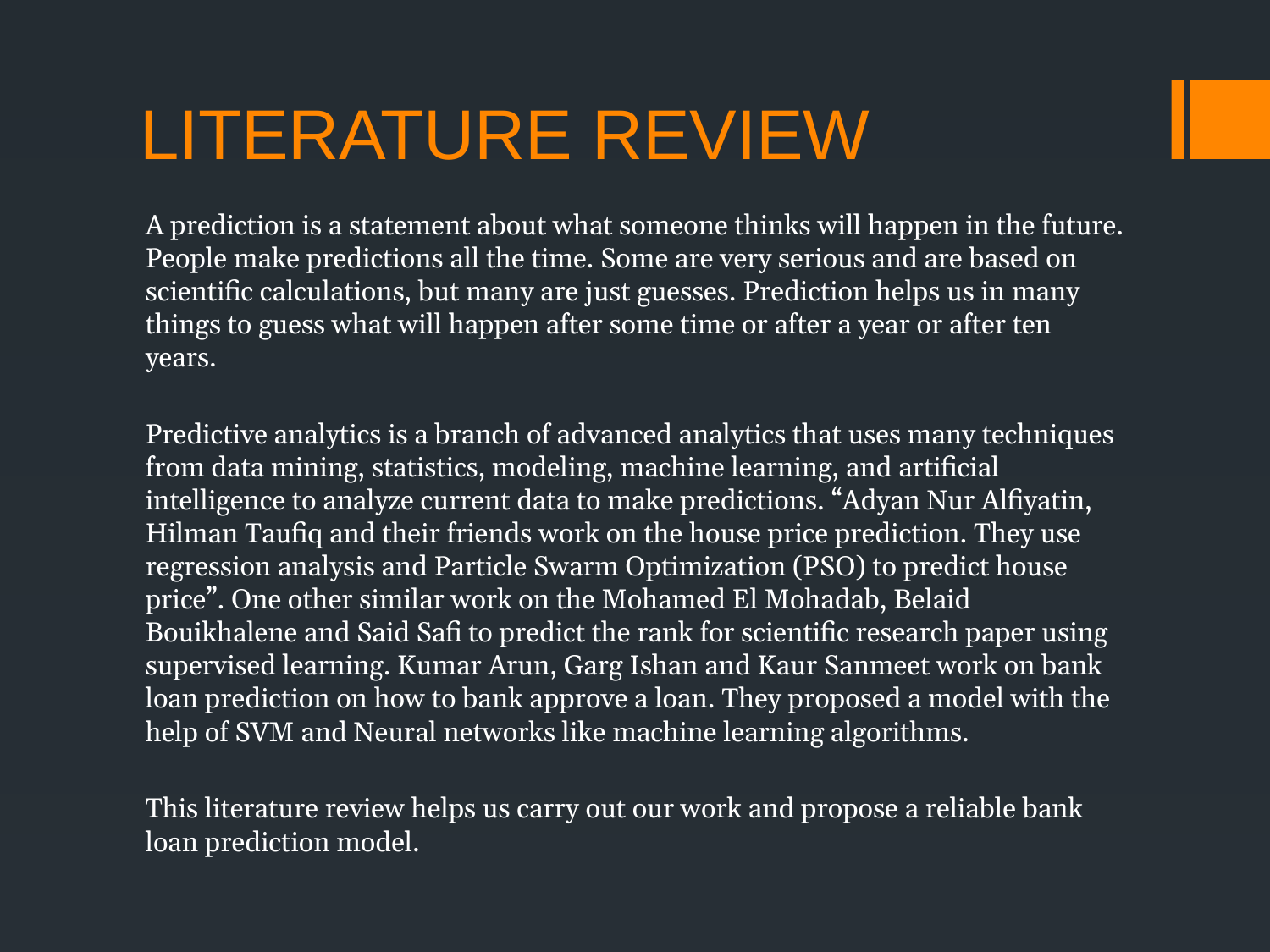

# LITERATURE REVIEW
A prediction is a statement about what someone thinks will happen in the future. People make predictions all the time. Some are very serious and are based on scientific calculations, but many are just guesses. Prediction helps us in many things to guess what will happen after some time or after a year or after ten years.

Predictive analytics is a branch of advanced analytics that uses many techniques from data mining, statistics, modeling, machine learning, and artificial intelligence to analyze current data to make predictions. “Adyan Nur Alfiyatin, Hilman Taufiq and their friends work on the house price prediction. They use regression analysis and Particle Swarm Optimization (PSO) to predict house price”. One other similar work on the Mohamed El Mohadab, Belaid Bouikhalene and Said Safi to predict the rank for scientific research paper using supervised learning. Kumar Arun, Garg Ishan and Kaur Sanmeet work on bank loan prediction on how to bank approve a loan. They proposed a model with the help of SVM and Neural networks like machine learning algorithms.

This literature review helps us carry out our work and propose a reliable bank loan prediction model.